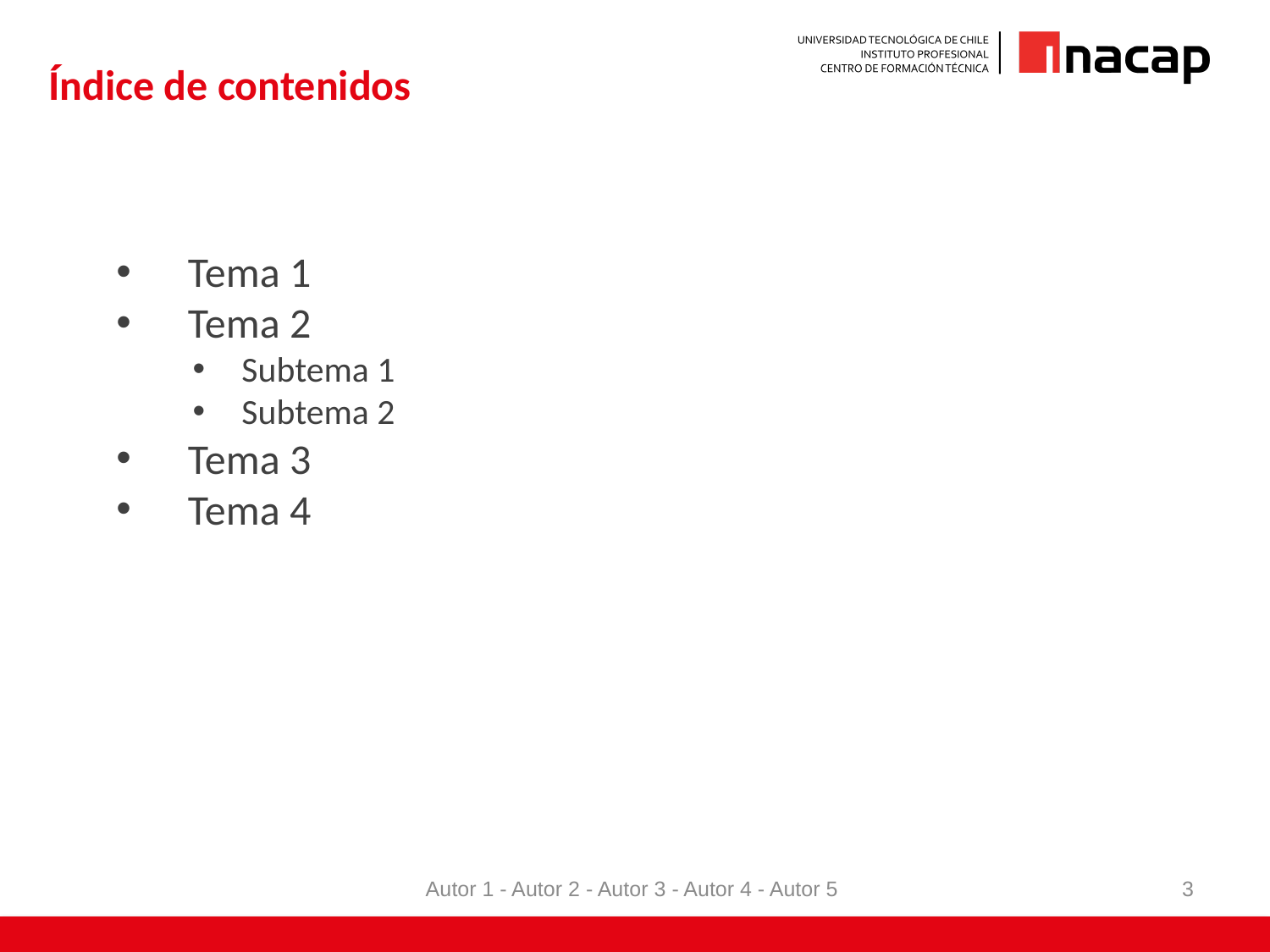

# Índice de contenidos
Tema 1
Tema 2
Subtema 1
Subtema 2
Tema 3
Tema 4
Autor 1 - Autor 2 - Autor 3 - Autor 4 - Autor 5
3